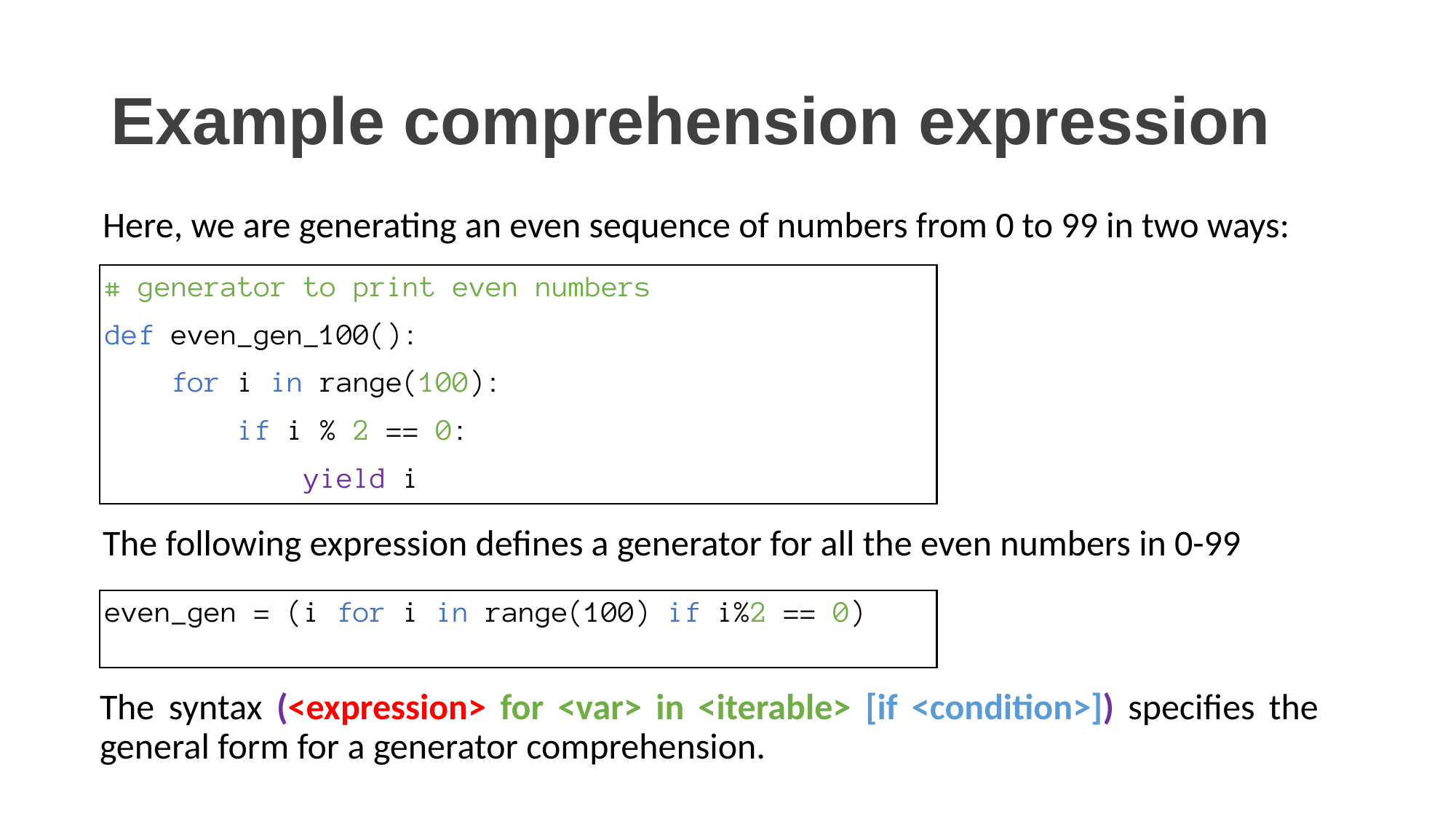

# Example comprehension expression
Here, we are generating an even sequence of numbers from 0 to 99 in two ways:

# generator to print even numbers
def even_gen_100():
    for i in range(100):
        if i % 2 == 0:
            yield i
The following expression defines a generator for all the even numbers in 0-99
even_gen = (i for i in range(100) if i%2 == 0)
The syntax (<expression> for <var> in <iterable> [if <condition>]) specifies the general form for a generator comprehension.